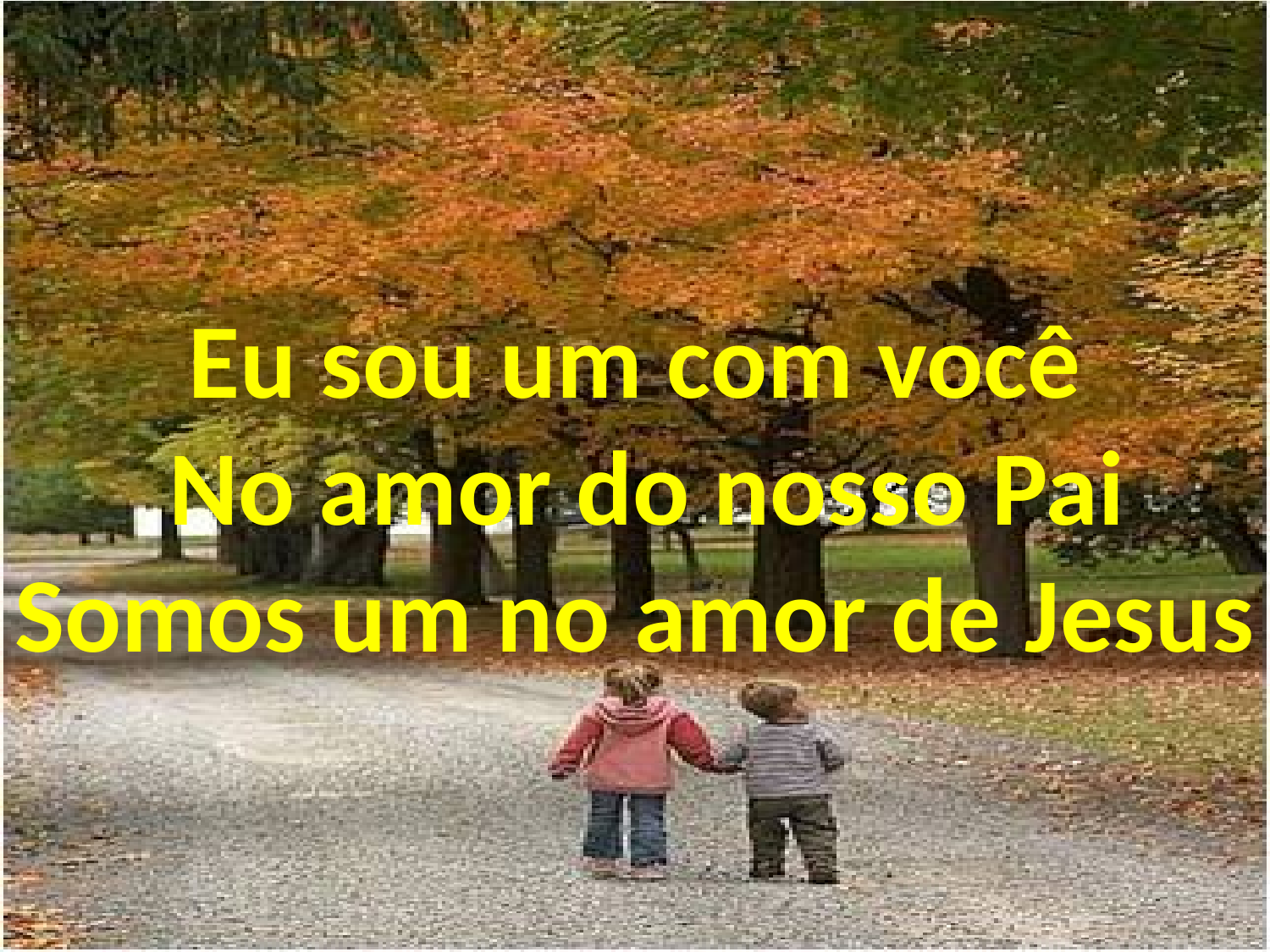

Eu sou um com você
 No amor do nosso Pai
Somos um no amor de Jesus